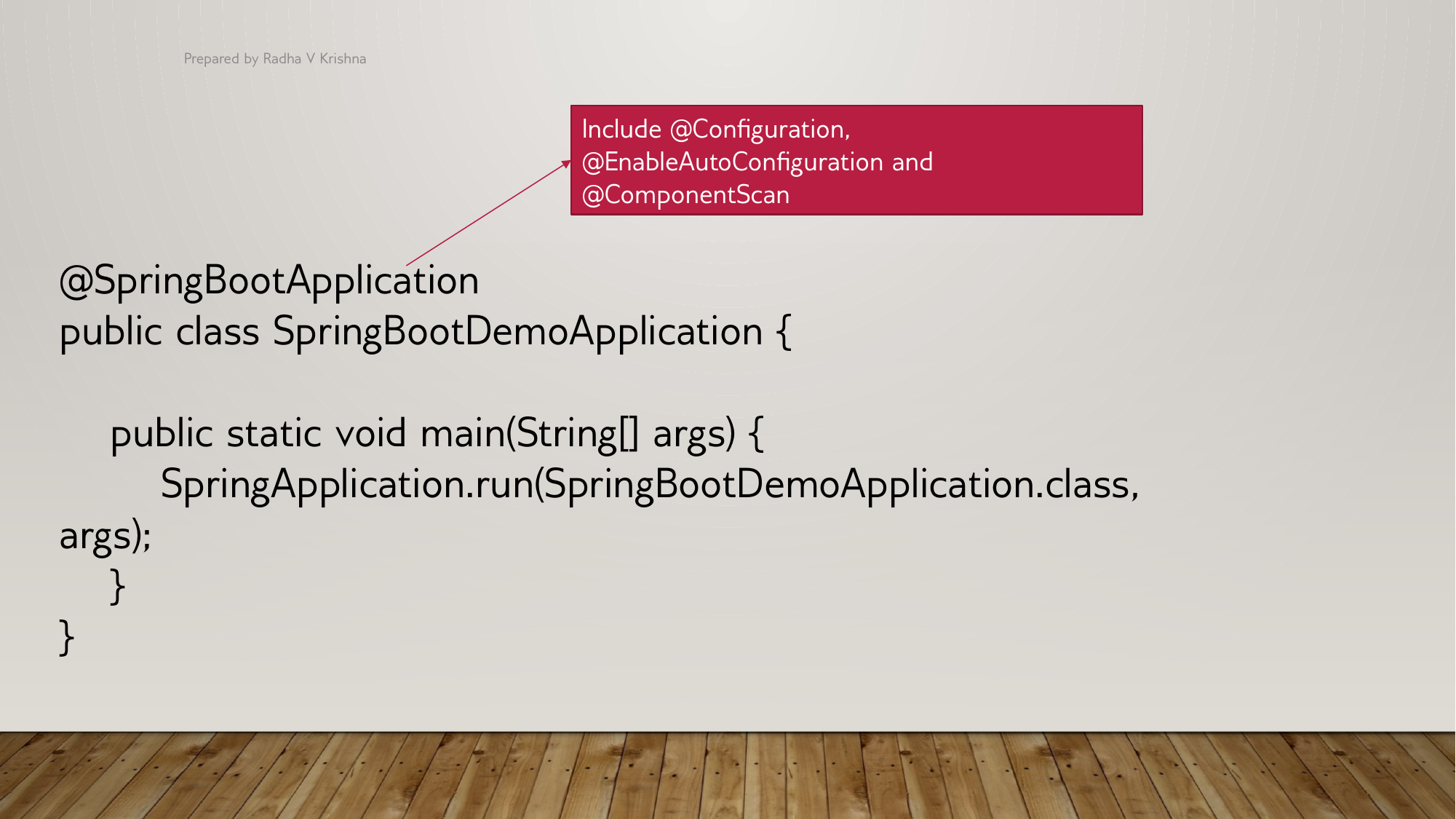

Prepared by Radha V Krishna
Include @Configuration, @EnableAutoConfiguration and
@ComponentScan
@SpringBootApplication
public class SpringBootDemoApplication {

    public static void main(String[] args) {
        SpringApplication.run(SpringBootDemoApplication.class, args);
    }
}